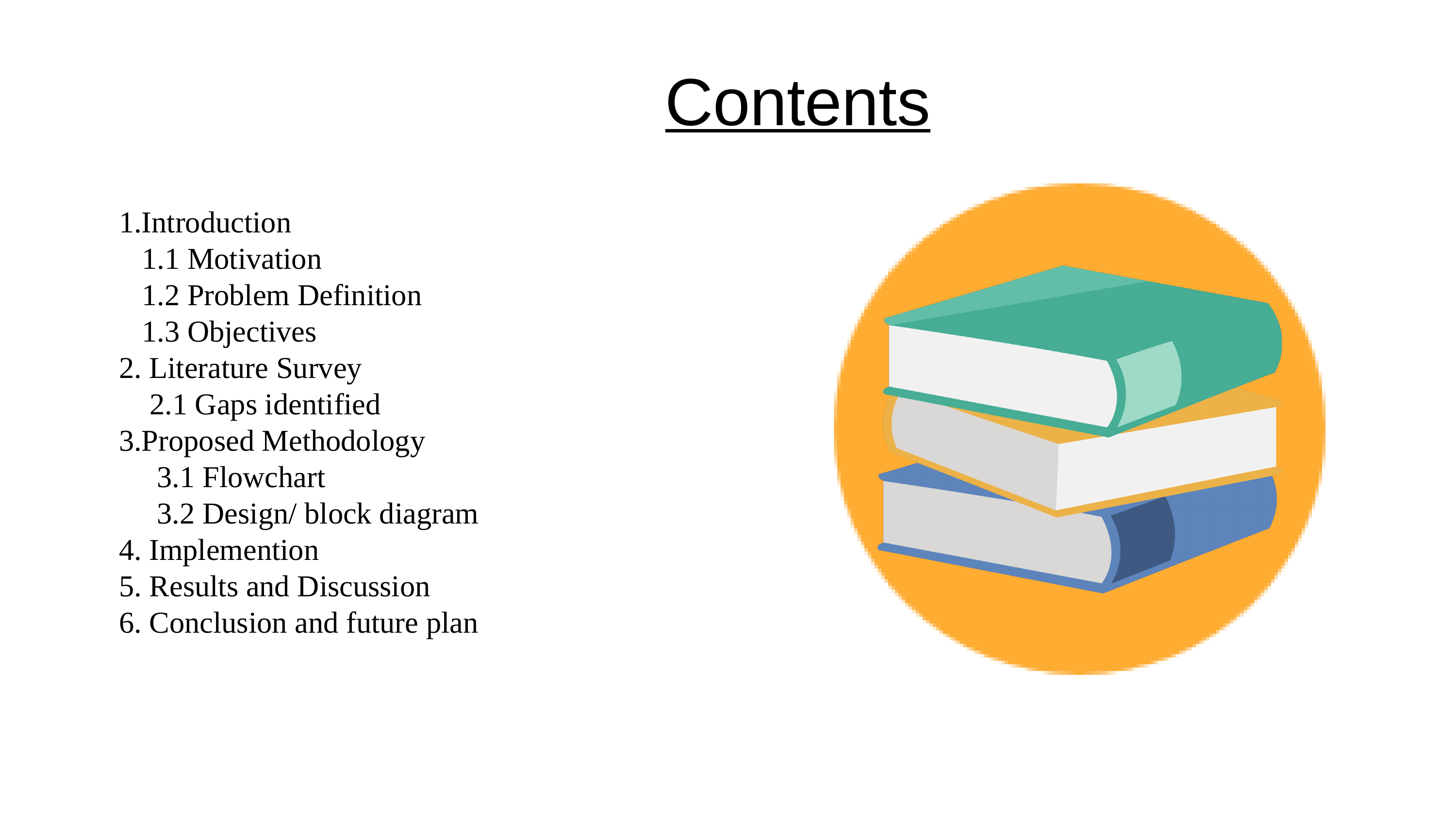

Contents

1.Introduction
   1.1 Motivation
   1.2 Problem Definition
   1.3 Objectives
2. Literature Survey
    2.1 Gaps identified
3.Proposed Methodology
     3.1 Flowchart
     3.2 Design/ block diagram
4. Implemention
5. Results and Discussion
6. Conclusion and future plan